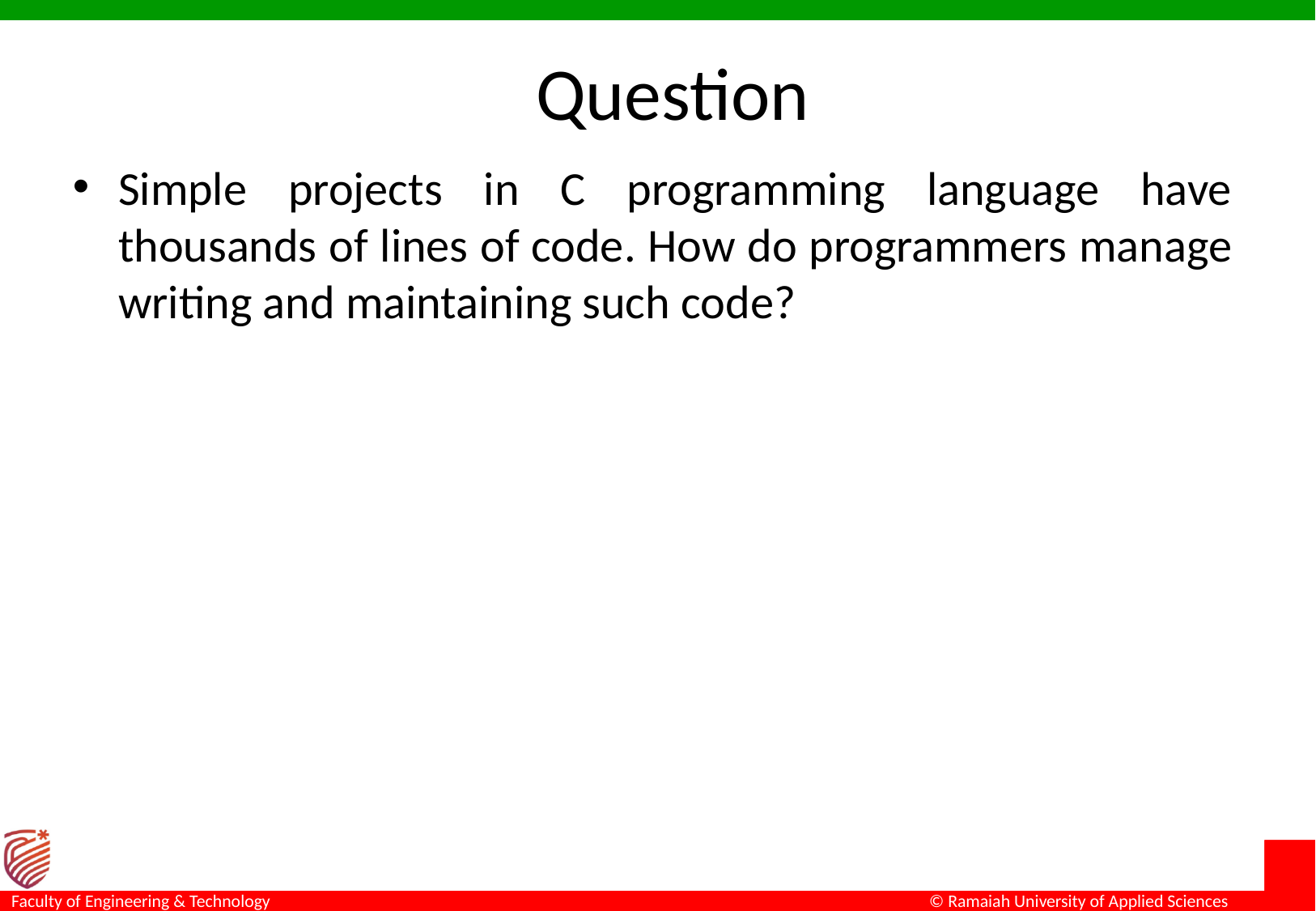

# Question
Simple projects in C programming language have thousands of lines of code. How do programmers manage writing and maintaining such code?